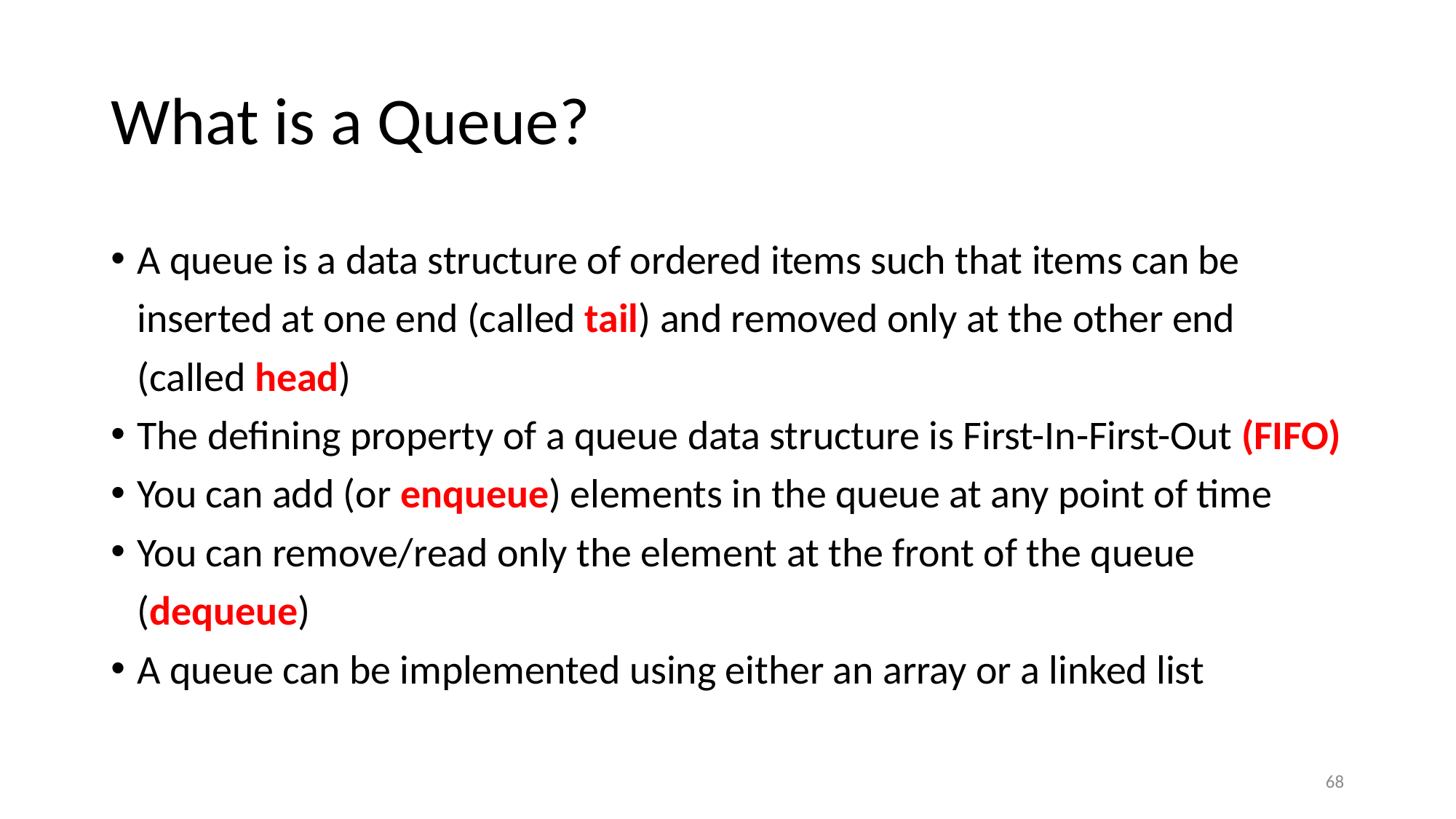

# What is a Queue?
A queue is a data structure of ordered items such that items can be inserted at one end (called tail) and removed only at the other end (called head)
The defining property of a queue data structure is First-In-First-Out (FIFO)
You can add (or enqueue) elements in the queue at any point of time
You can remove/read only the element at the front of the queue (dequeue)
A queue can be implemented using either an array or a linked list

68